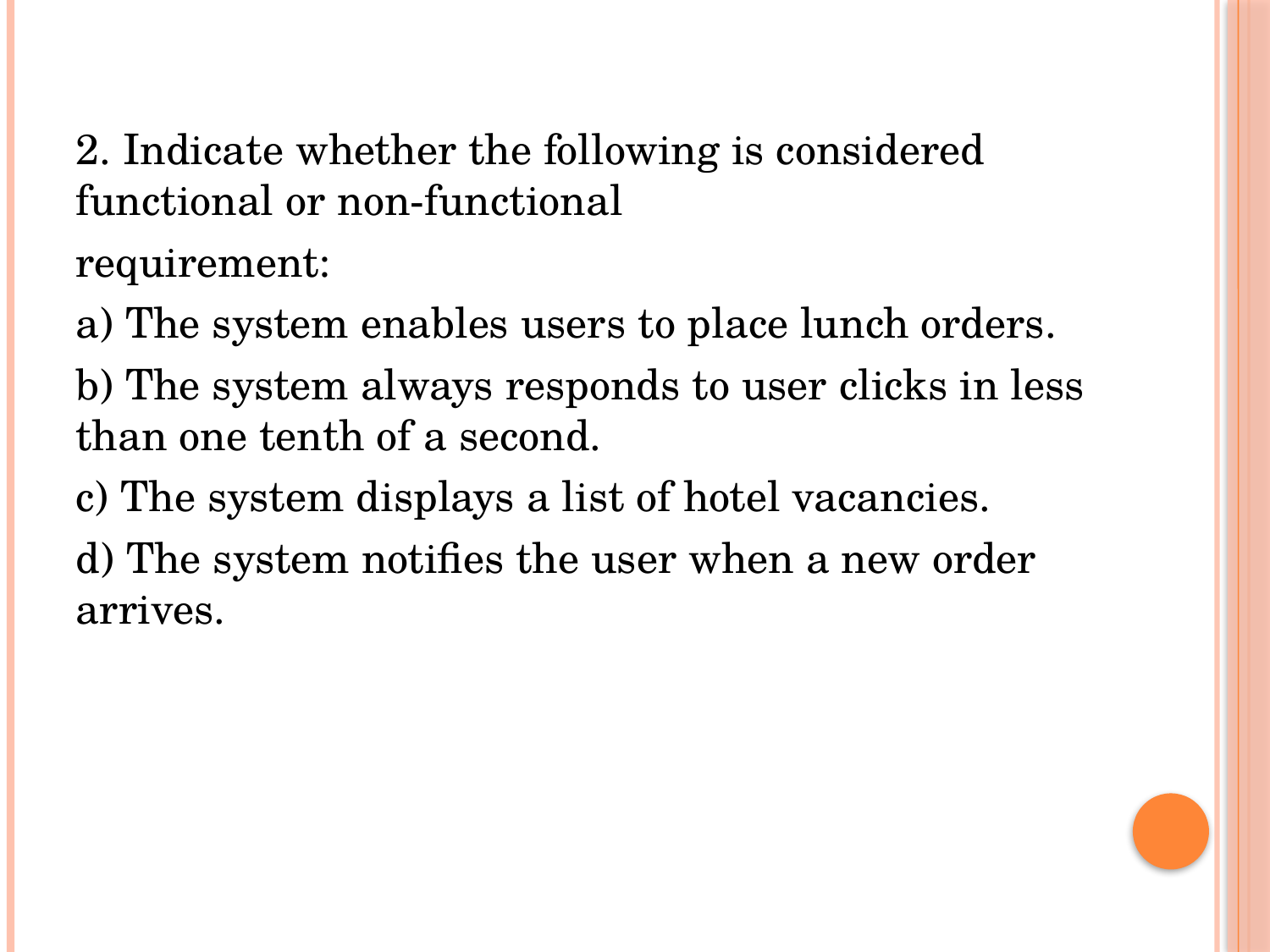

2. Indicate whether the following is considered functional or non-functional
requirement:
a) The system enables users to place lunch orders.
b) The system always responds to user clicks in less than one tenth of a second.
c) The system displays a list of hotel vacancies.
d) The system notifies the user when a new order arrives.